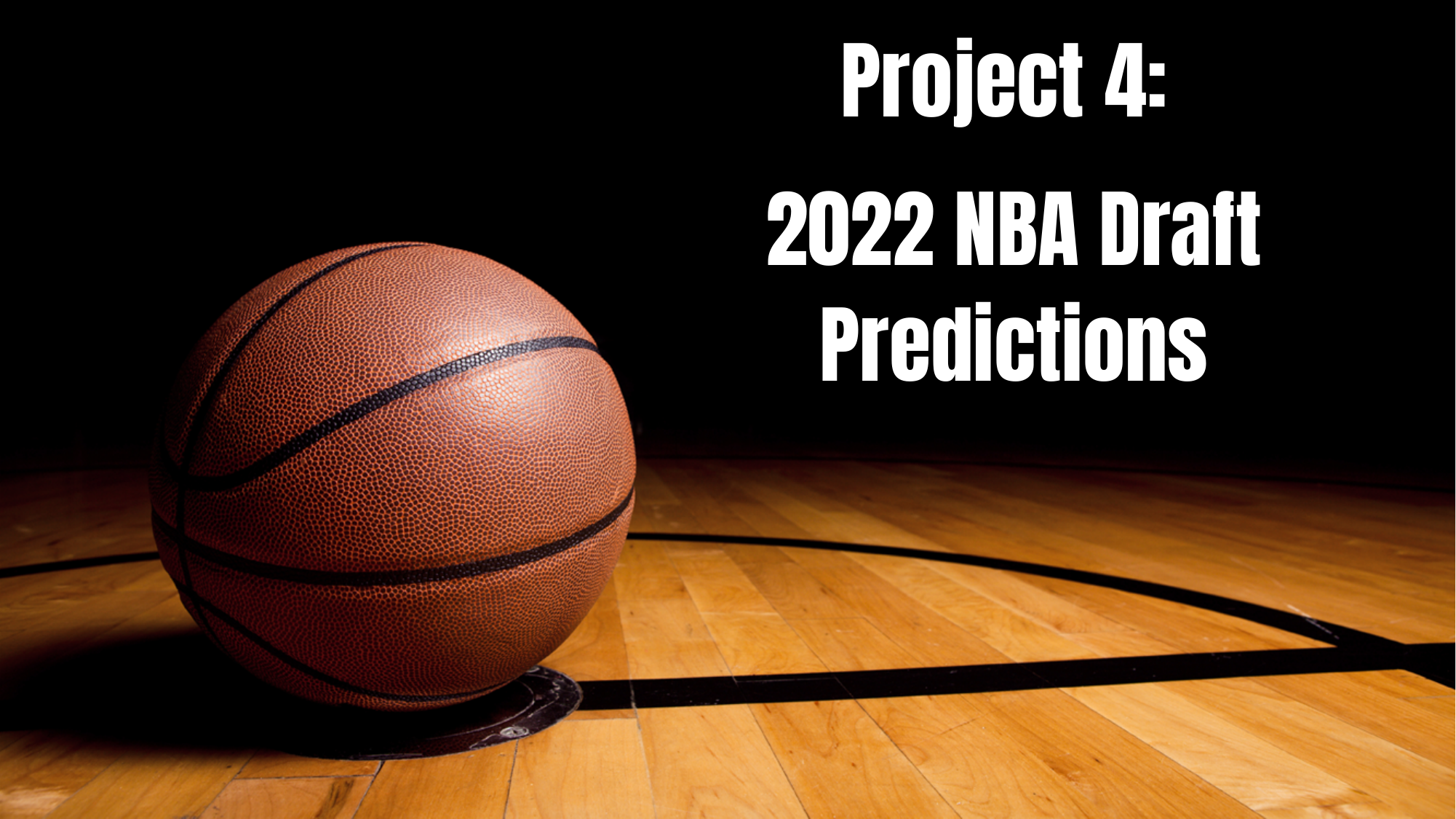

# Project 4: 2022 NBA Draft Predictions